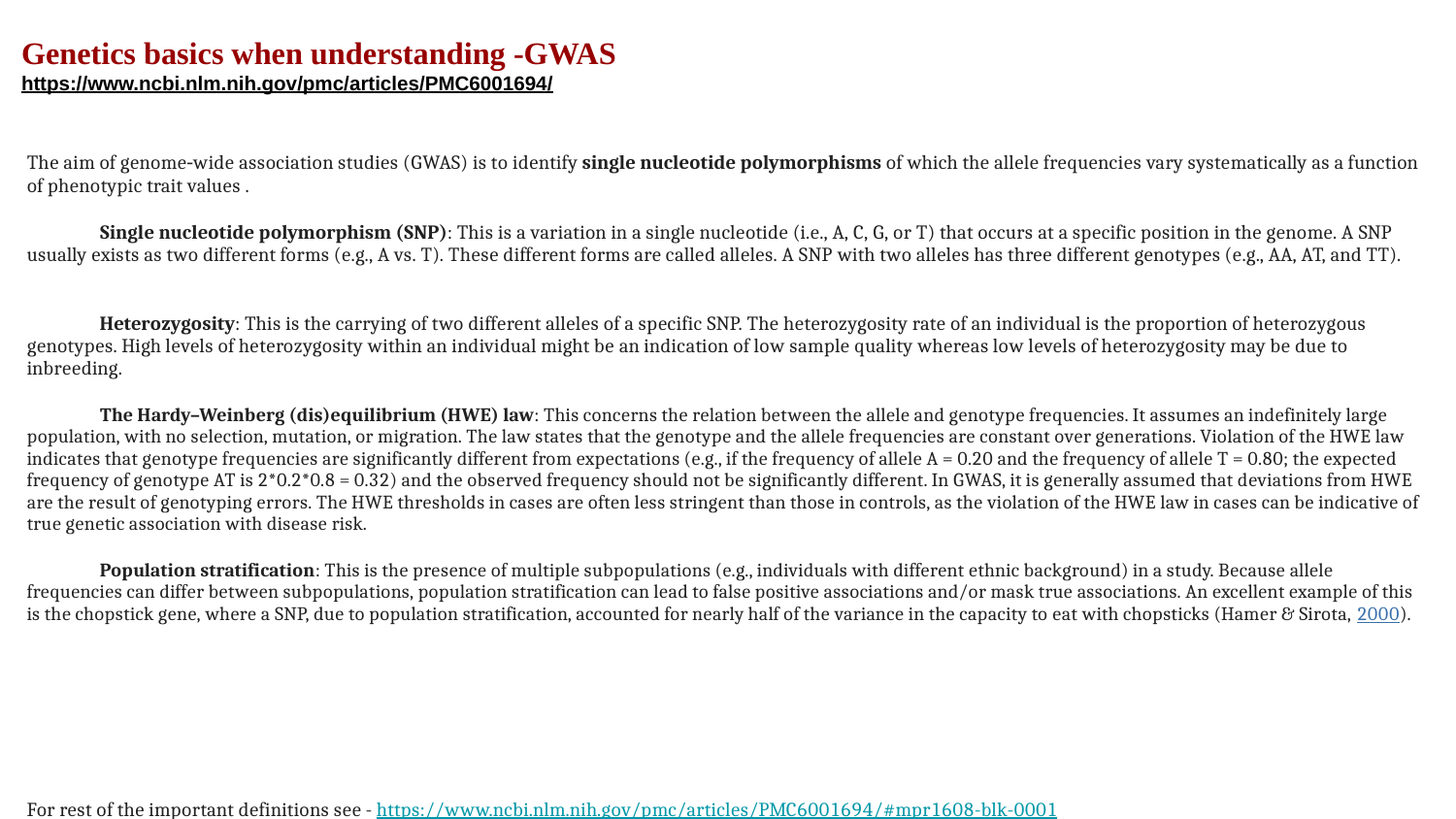

# Genetics basics when understanding -GWAS
https://www.ncbi.nlm.nih.gov/pmc/articles/PMC6001694/
The aim of genome‐wide association studies (GWAS) is to identify single nucleotide polymorphisms of which the allele frequencies vary systematically as a function of phenotypic trait values .
Single nucleotide polymorphism (SNP): This is a variation in a single nucleotide (i.e., A, C, G, or T) that occurs at a specific position in the genome. A SNP usually exists as two different forms (e.g., A vs. T). These different forms are called alleles. A SNP with two alleles has three different genotypes (e.g., AA, AT, and TT).
Heterozygosity: This is the carrying of two different alleles of a specific SNP. The heterozygosity rate of an individual is the proportion of heterozygous genotypes. High levels of heterozygosity within an individual might be an indication of low sample quality whereas low levels of heterozygosity may be due to inbreeding.
The Hardy–Weinberg (dis)equilibrium (HWE) law: This concerns the relation between the allele and genotype frequencies. It assumes an indefinitely large population, with no selection, mutation, or migration. The law states that the genotype and the allele frequencies are constant over generations. Violation of the HWE law indicates that genotype frequencies are significantly different from expectations (e.g., if the frequency of allele A = 0.20 and the frequency of allele T = 0.80; the expected frequency of genotype AT is 2*0.2*0.8 = 0.32) and the observed frequency should not be significantly different. In GWAS, it is generally assumed that deviations from HWE are the result of genotyping errors. The HWE thresholds in cases are often less stringent than those in controls, as the violation of the HWE law in cases can be indicative of true genetic association with disease risk.
Population stratification: This is the presence of multiple subpopulations (e.g., individuals with different ethnic background) in a study. Because allele frequencies can differ between subpopulations, population stratification can lead to false positive associations and/or mask true associations. An excellent example of this is the chopstick gene, where a SNP, due to population stratification, accounted for nearly half of the variance in the capacity to eat with chopsticks (Hamer & Sirota, 2000).

For rest of the important definitions see - https://www.ncbi.nlm.nih.gov/pmc/articles/PMC6001694/#mpr1608-blk-0001